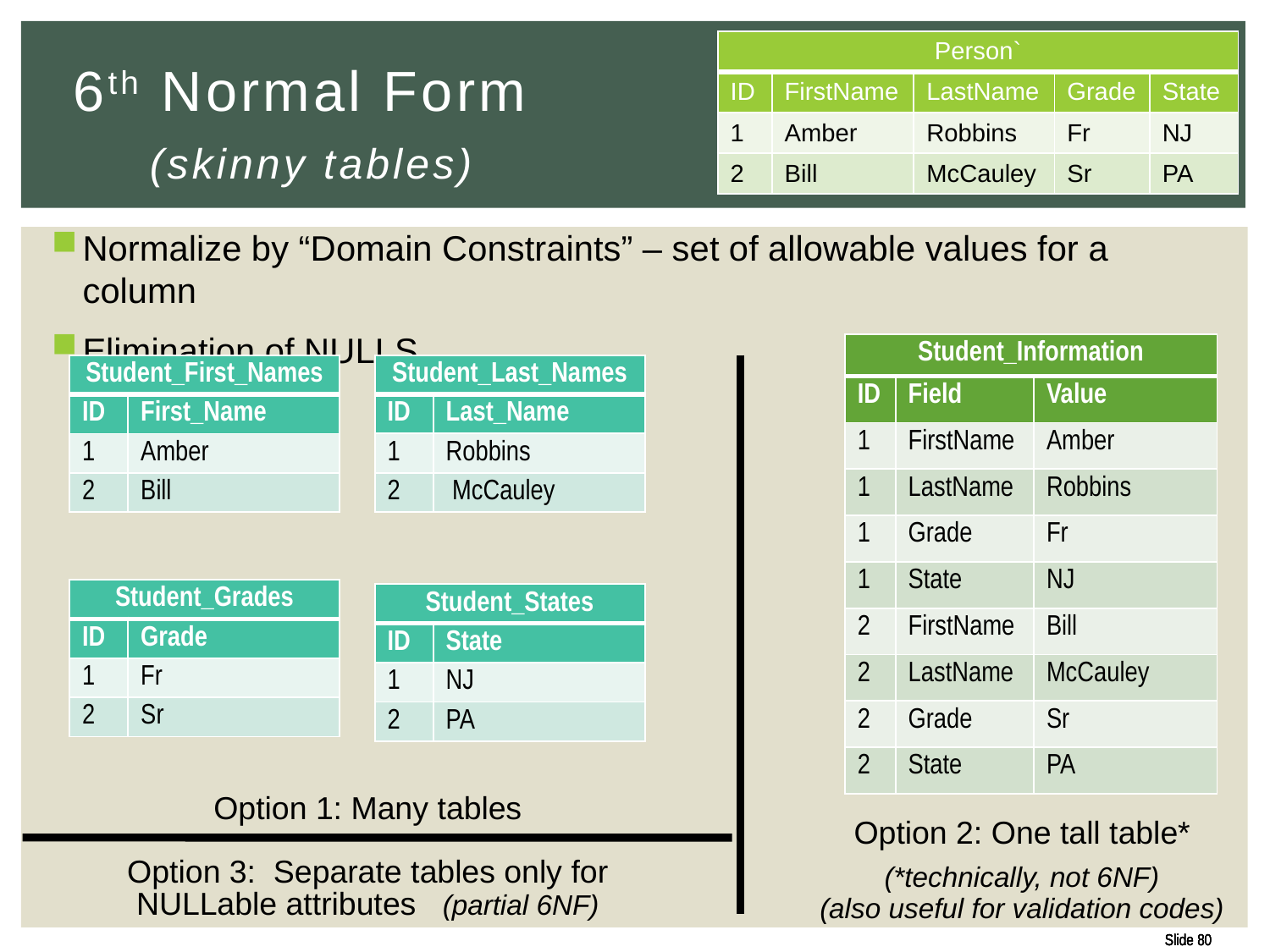

| Person` |  |  |  |  |
| --- | --- | --- | --- | --- |
| ID | FirstName | LastName | Grade | State |
| 1 | Amber | Robbins | Fr | NJ |
| 2 | Bill | McCauley | Sr | PA |
# 6th Normal Form (skinny tables)
Normalize by “Domain Constraints” – set of allowable values for a column
Elimination of NULLS
| Student\_Information |  |  |
| --- | --- | --- |
| ID | Field | Value |
| 1 | FirstName | Amber |
| 1 | LastName | Robbins |
| 1 | Grade | Fr |
| 1 | State | NJ |
| 2 | FirstName | Bill |
| 2 | LastName | McCauley |
| 2 | Grade | Sr |
| 2 | State | PA |
| Student\_Last\_Names |  |
| --- | --- |
| ID | Last\_Name |
| 1 | Robbins |
| 2 | McCauley |
| Student\_First\_Names |  |
| --- | --- |
| ID | First\_Name |
| 1 | Amber |
| 2 | Bill |
| Student\_Grades |  |
| --- | --- |
| ID | Grade |
| 1 | Fr |
| 2 | Sr |
| Student\_States |  |
| --- | --- |
| ID | State |
| 1 | NJ |
| 2 | PA |
Option 1: Many tables
Option 3:  Separate tables only for NULLable attributes   (partial 6NF)
Option 2: One tall table*
(*technically, not 6NF)
(also useful for validation codes)